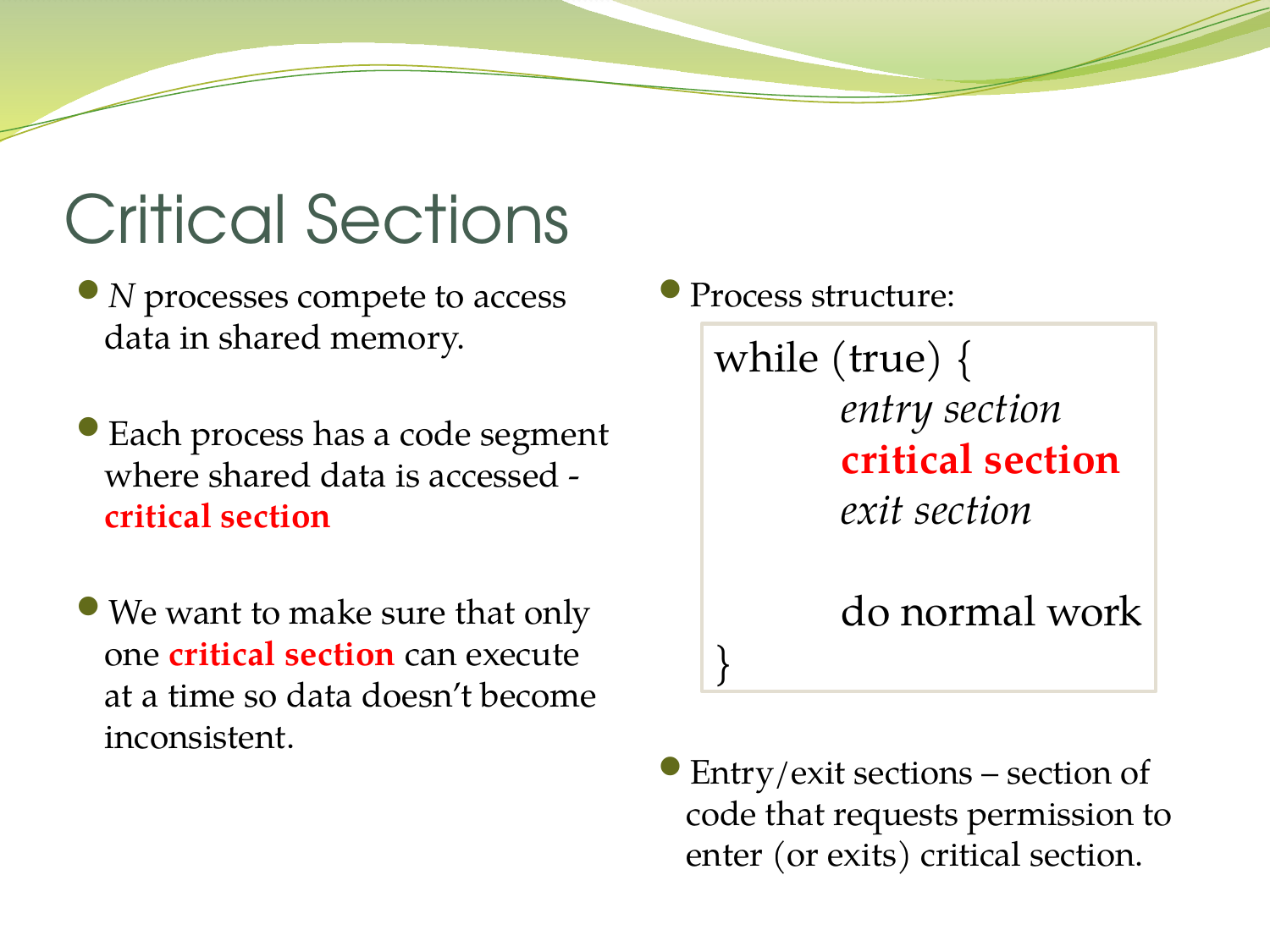

# Critical Sections
N processes compete to access data in shared memory.

Each process has a code segment where shared data is accessed - critical section

We want to make sure that only one critical section can execute at a time so data doesn’t become inconsistent.

Process structure:

Entry/exit sections – section of code that requests permission to enter (or exits) critical section.
while (true) {
	entry section
	critical section
	exit section

	do normal work
}